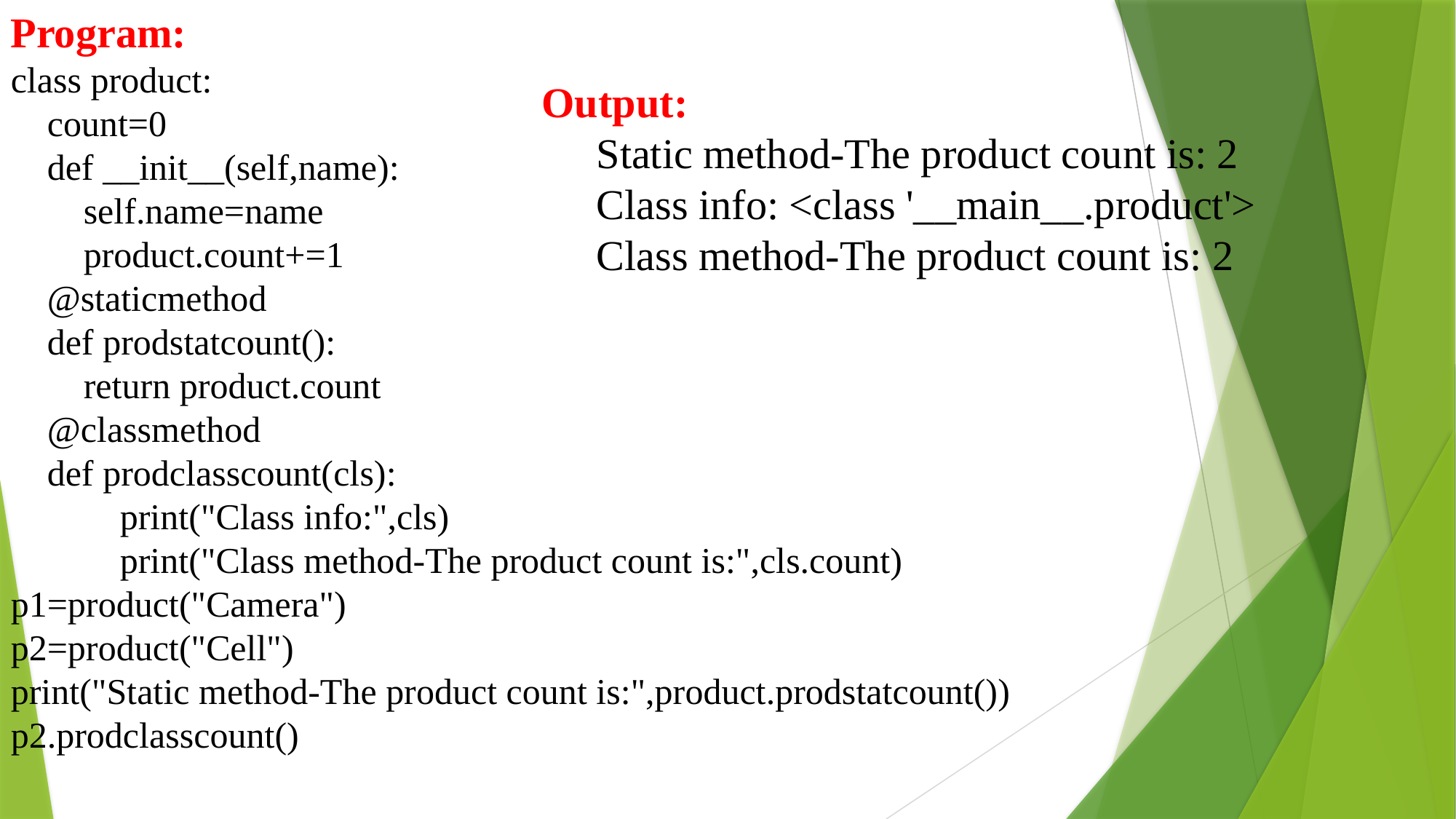

Program:
class product:
    count=0
    def __init__(self,name):
        self.name=name
        product.count+=1
    @staticmethod
    def prodstatcount():
        return product.count
    @classmethod
    def prodclasscount(cls):
            print("Class info:",cls)
            print("Class method-The product count is:",cls.count)
p1=product("Camera")
p2=product("Cell")
print("Static method-The product count is:",product.prodstatcount())
p2.prodclasscount()
Output:
Static method-The product count is: 2
Class info: <class '__main__.product'>
Class method-The product count is: 2